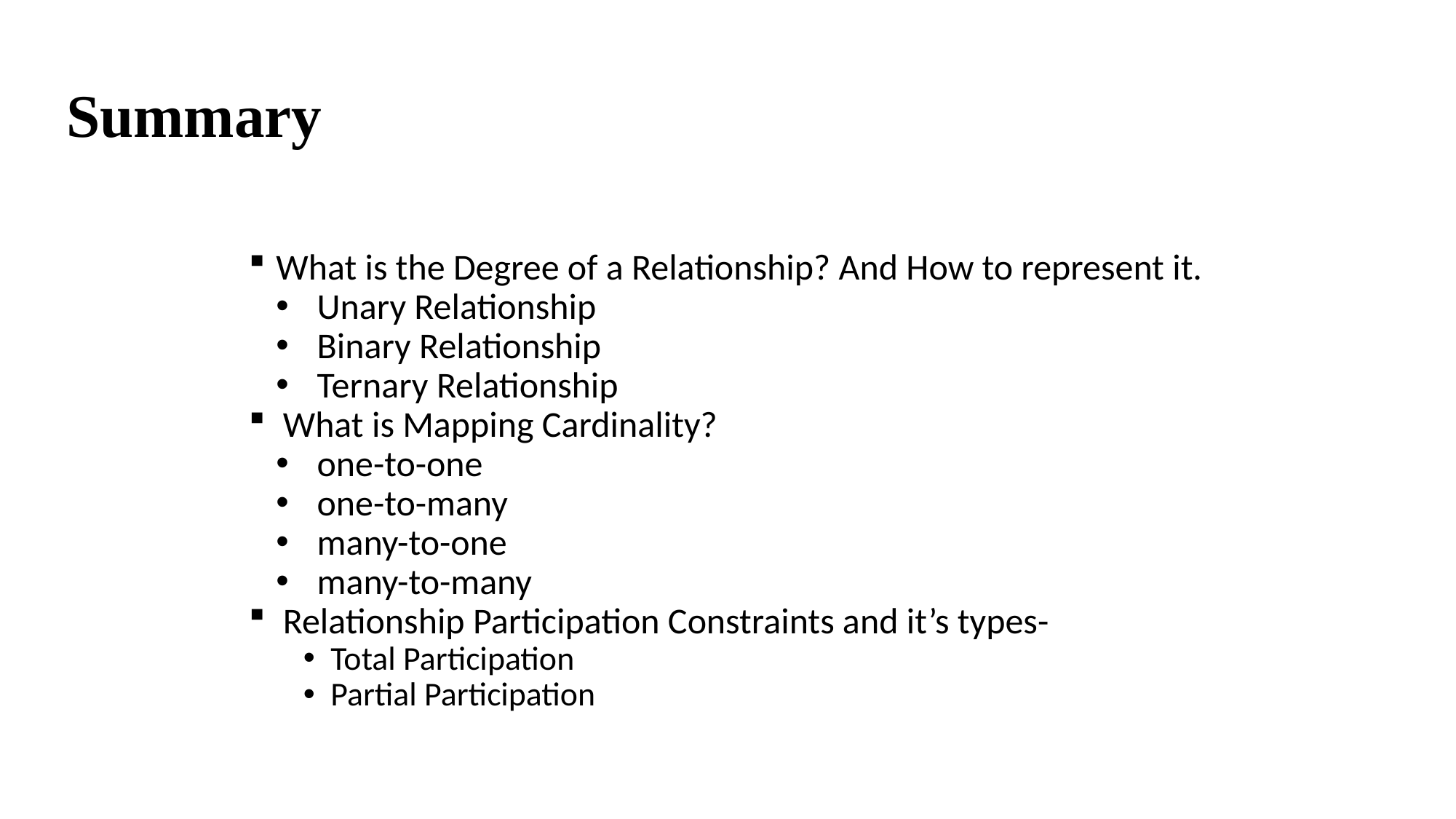

# Summary
What is the Degree of a Relationship? And How to represent it.
Unary Relationship
Binary Relationship
Ternary Relationship
What is Mapping Cardinality?
one-to-one
one-to-many
many-to-one
many-to-many
Relationship Participation Constraints and it’s types-
Total Participation
Partial Participation